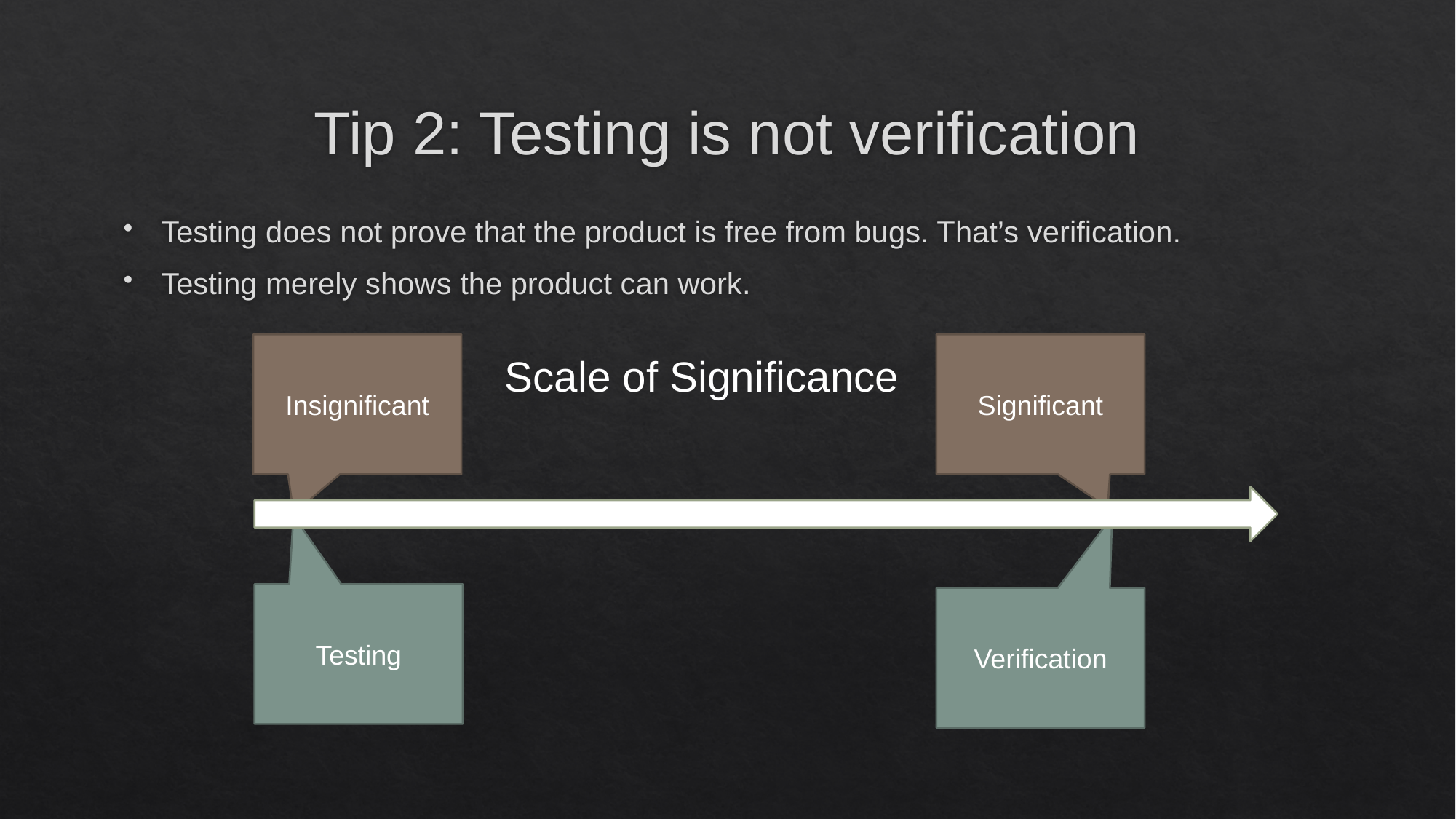

# Tip 2: Testing is not verification
Testing does not prove that the product is free from bugs. That’s verification.
Testing merely shows the product can work.

Insignificant
Significant
Scale of Significance

Testing
Verification